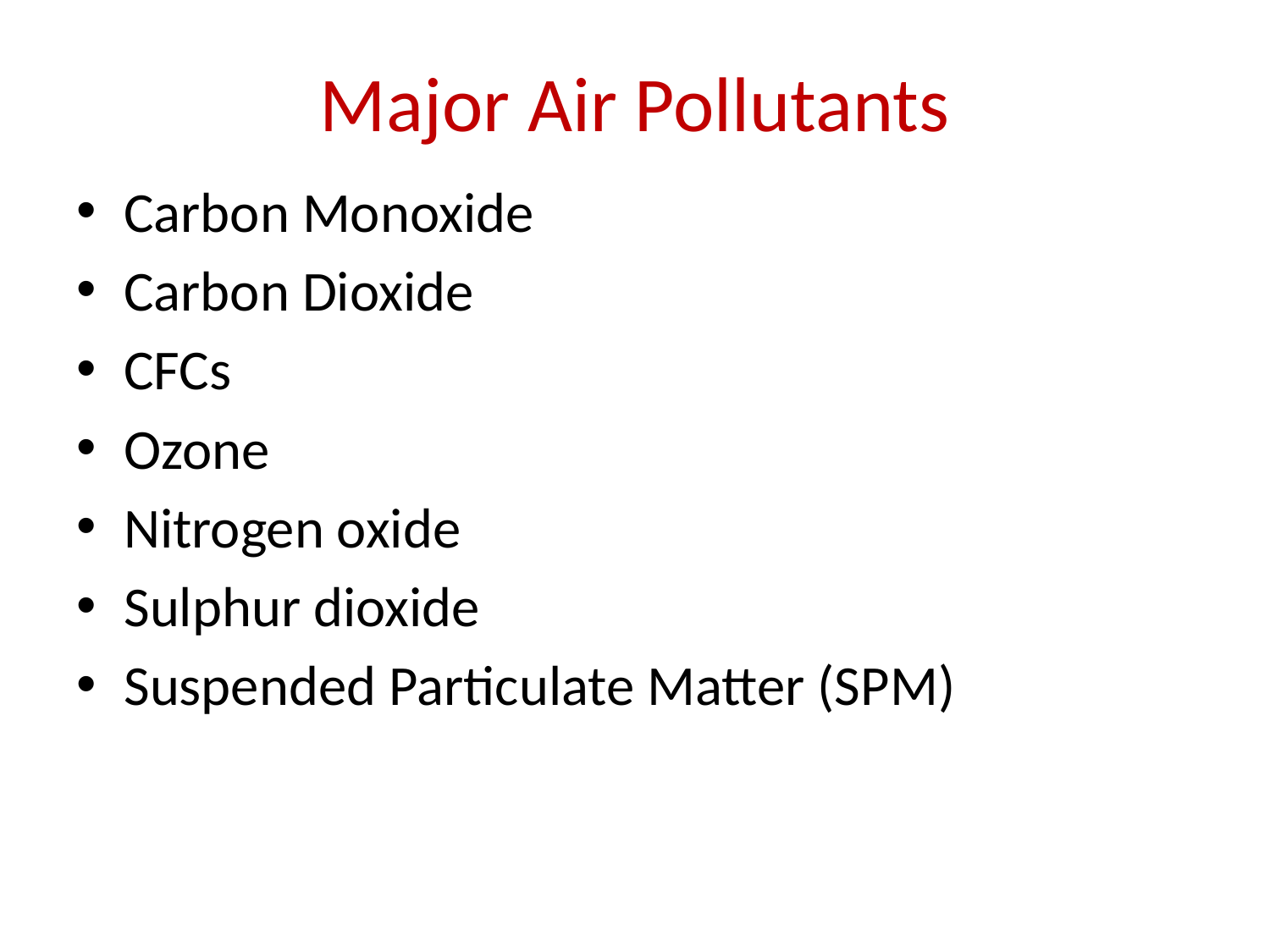

# Major Air Pollutants
Carbon Monoxide
Carbon Dioxide
CFCs
Ozone
Nitrogen oxide
Sulphur dioxide
Suspended Particulate Matter (SPM)